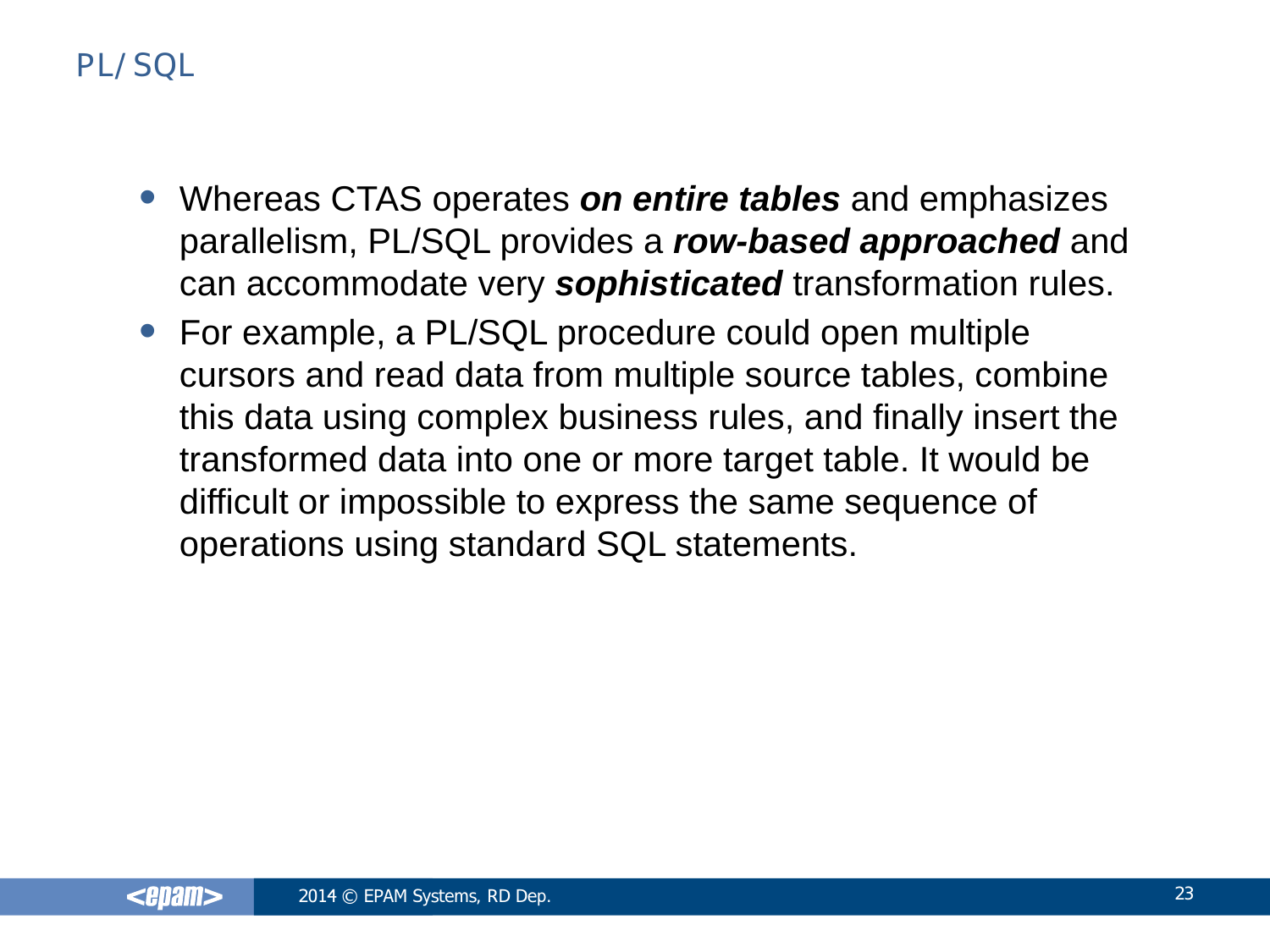

# PL/SQL
Whereas CTAS operates on entire tables and emphasizes parallelism, PL/SQL provides a row-based approached and can accommodate very sophisticated transformation rules.
For example, a PL/SQL procedure could open multiple cursors and read data from multiple source tables, combine this data using complex business rules, and finally insert the transformed data into one or more target table. It would be difficult or impossible to express the same sequence of operations using standard SQL statements.
23
2014 © EPAM Systems, RD Dep.